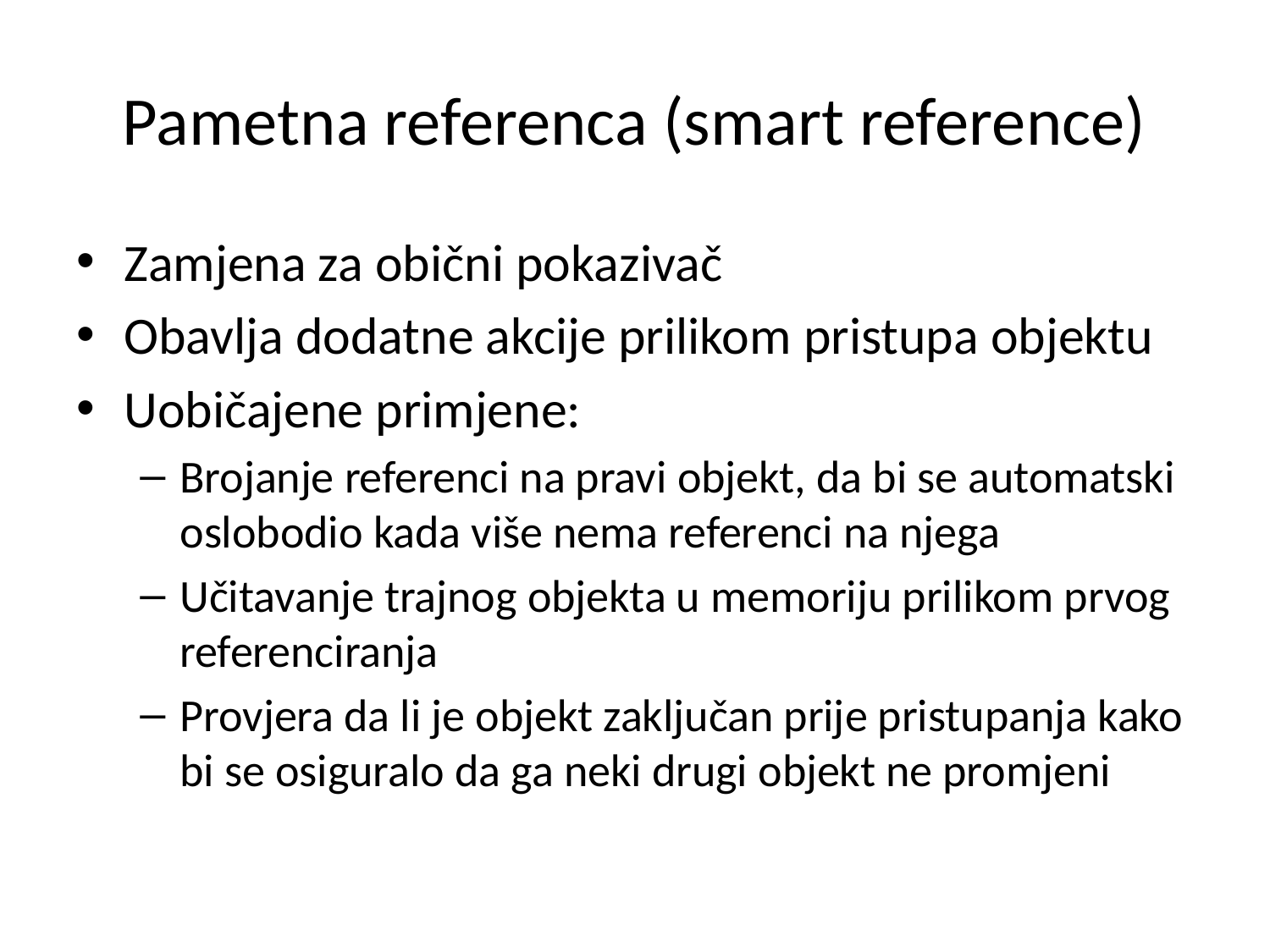

# Pametna referenca (smart reference)
Zamjena za obični pokazivač
Obavlja dodatne akcije prilikom pristupa objektu
Uobičajene primjene:
Brojanje referenci na pravi objekt, da bi se automatski oslobodio kada više nema referenci na njega
Učitavanje trajnog objekta u memoriju prilikom prvog referenciranja
Provjera da li je objekt zaključan prije pristupanja kako bi se osiguralo da ga neki drugi objekt ne promjeni